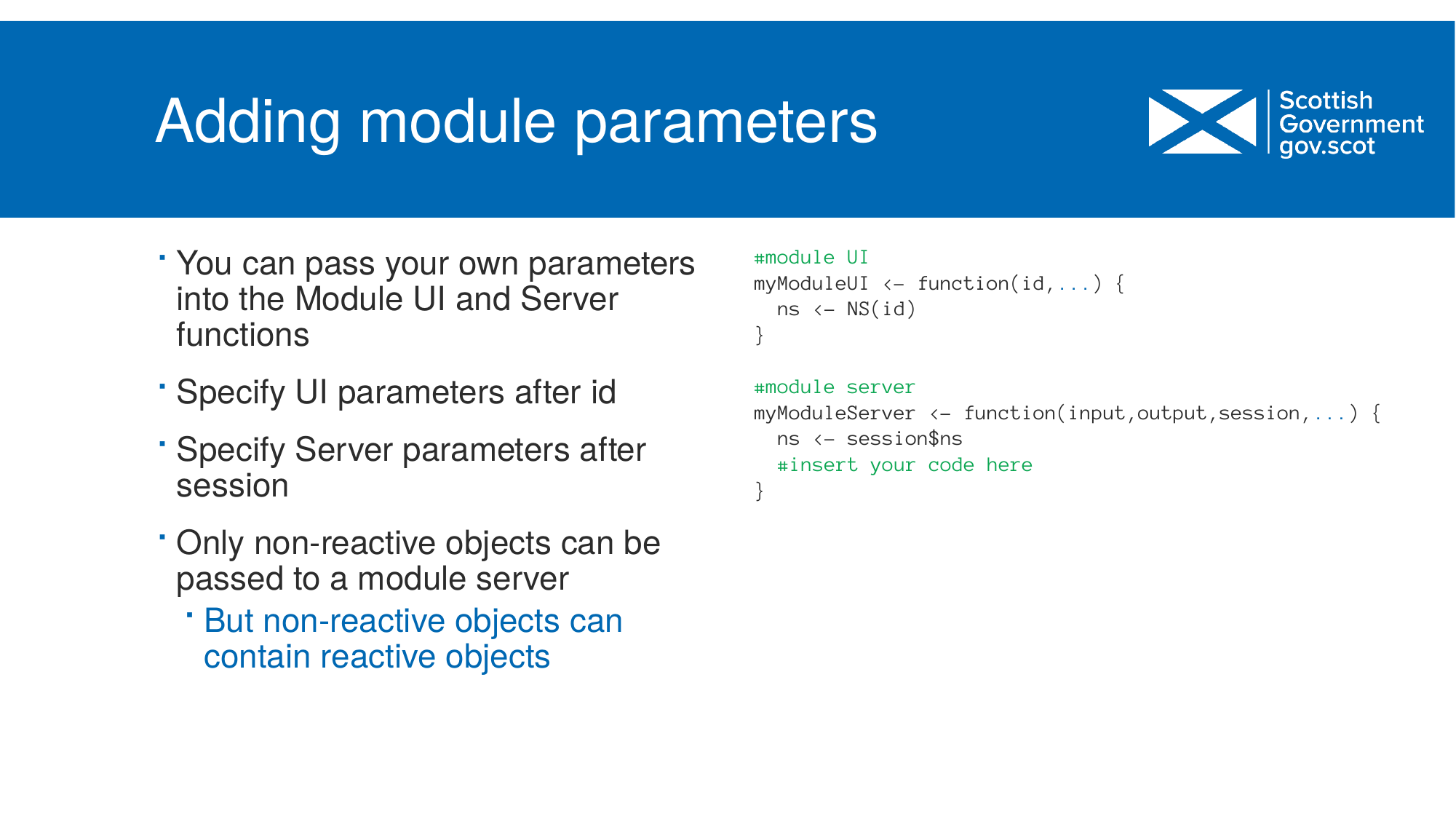

# Adding module parameters
You can pass your own parameters into the Module UI and Server functions
Specify UI parameters after id
Specify Server parameters after session
Only non-reactive objects can be passed to a module server
But non-reactive objects can contain reactive objects

#module UI
myModuleUI <- function(id,...) {
  ns <- NS(id)
}

#module server
myModuleServer <- function(input,output,session,...) {
  ns <- session$ns
  #insert your code here
}